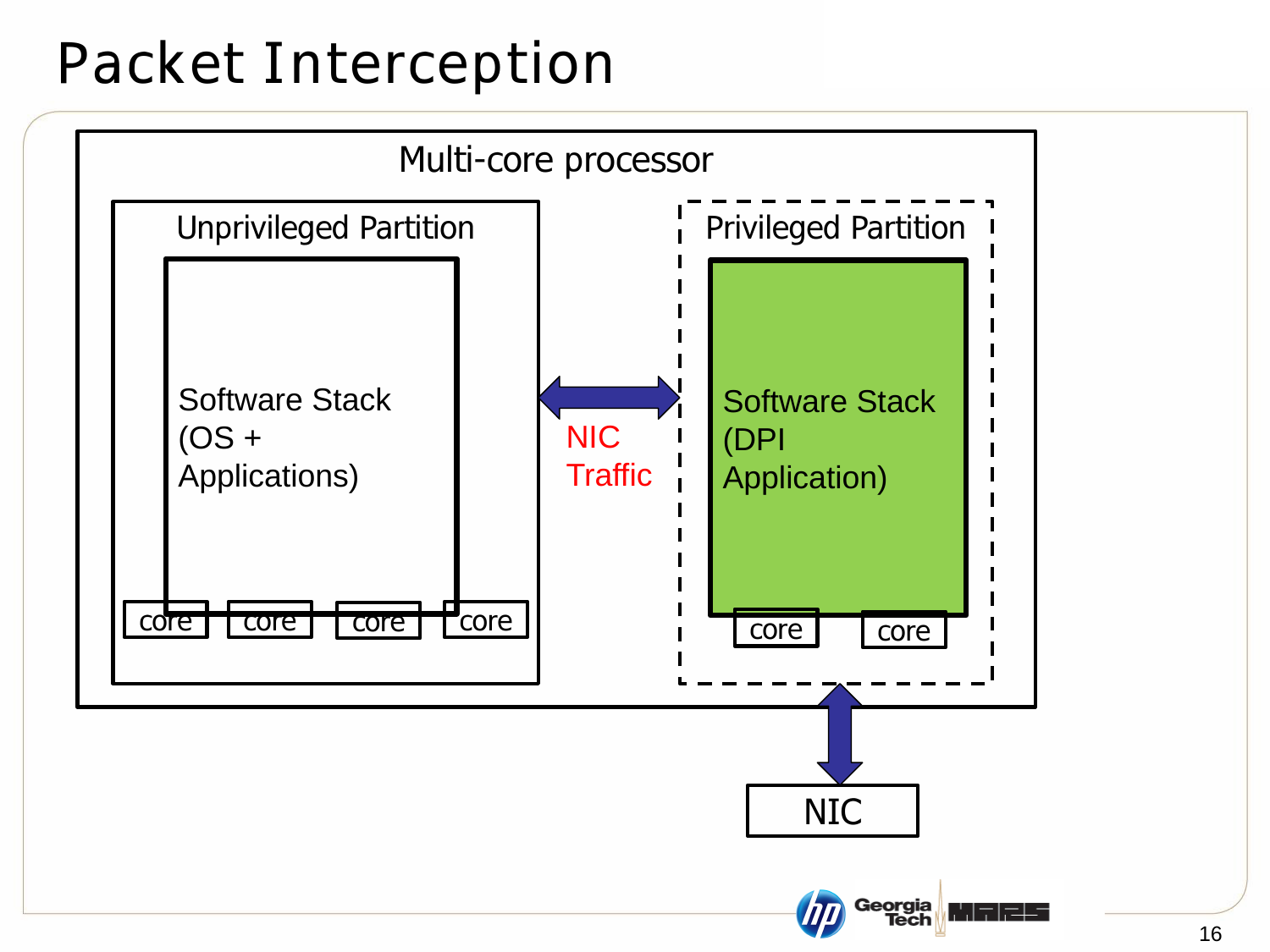

# Packet Interception
Multi-core processor
Unprivileged Partition
Privileged Partition

Software Stack
(OS + Applications)

Software Stack
(DPI Application)

NIC Traffic
core
core
core
core
core
core

NIC